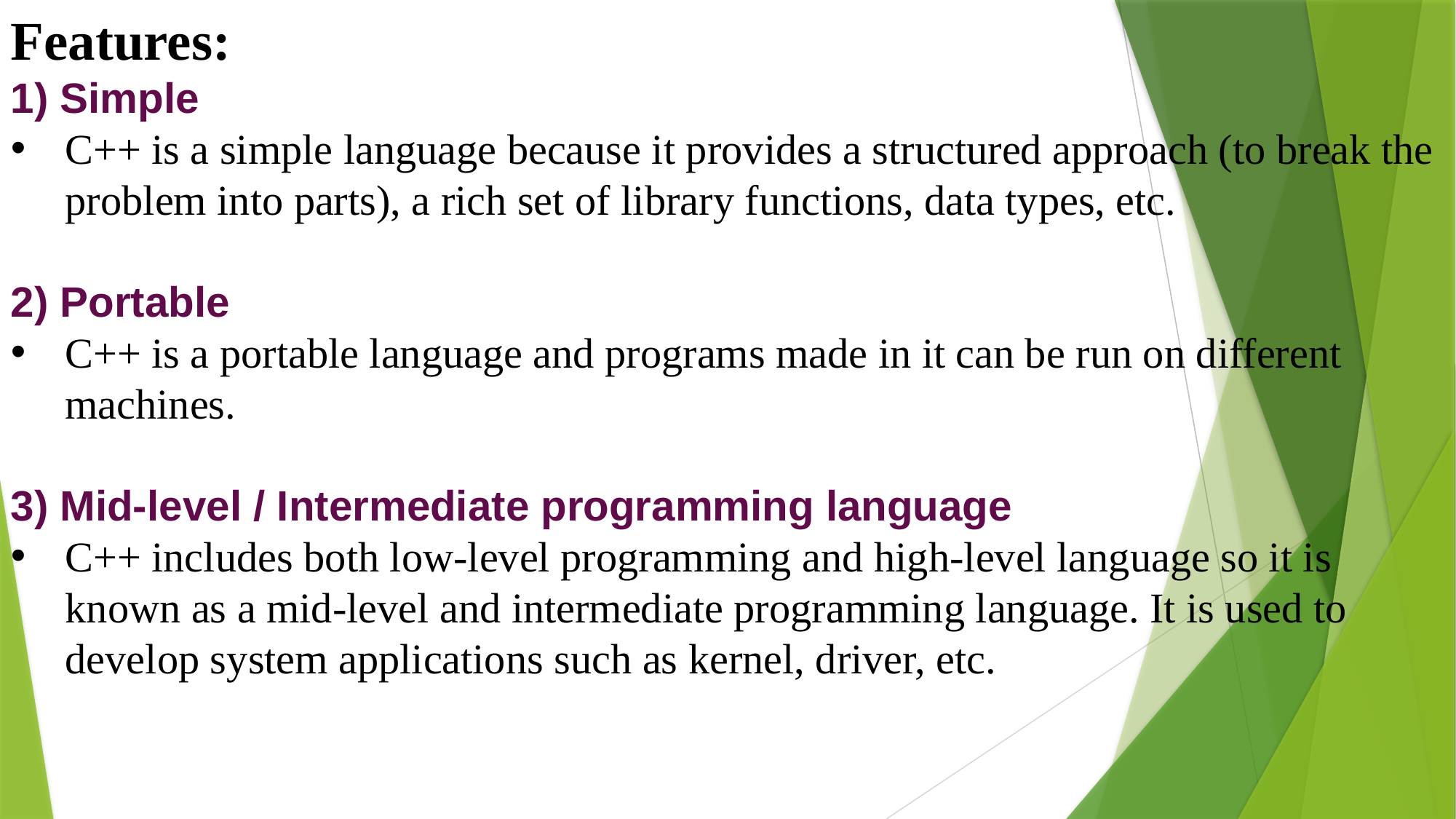

Features:
1) Simple
C++ is a simple language because it provides a structured approach (to break the problem into parts), a rich set of library functions, data types, etc.

2) Portable
C++ is a portable language and programs made in it can be run on different machines.

3) Mid-level / Intermediate programming language
C++ includes both low-level programming and high-level language so it is known as a mid-level and intermediate programming language. It is used to develop system applications such as kernel, driver, etc.